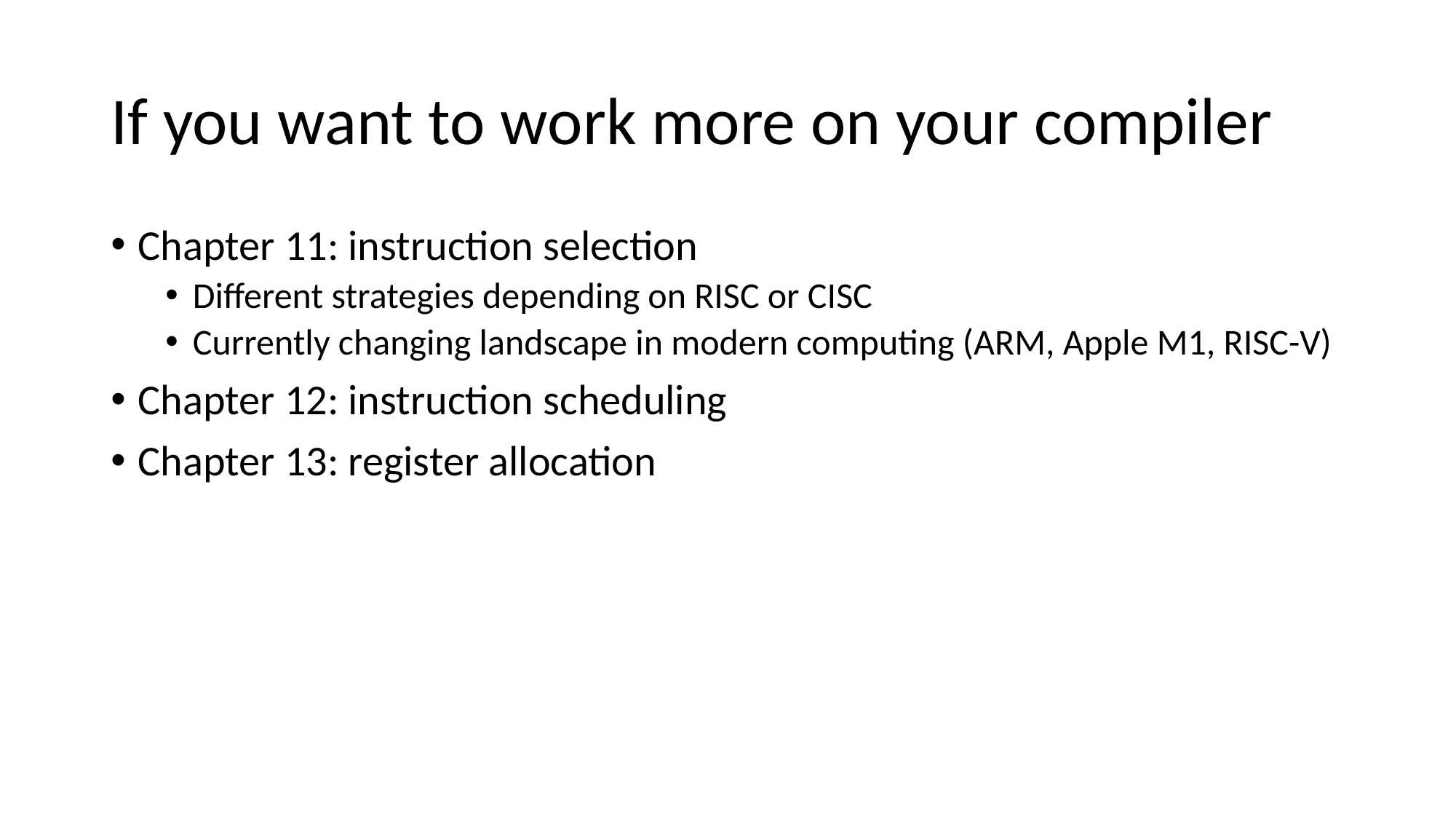

# If you want to work more on your compiler
Chapter 11: instruction selection
Different strategies depending on RISC or CISC
Currently changing landscape in modern computing (ARM, Apple M1, RISC-V)
Chapter 12: instruction scheduling
Chapter 13: register allocation